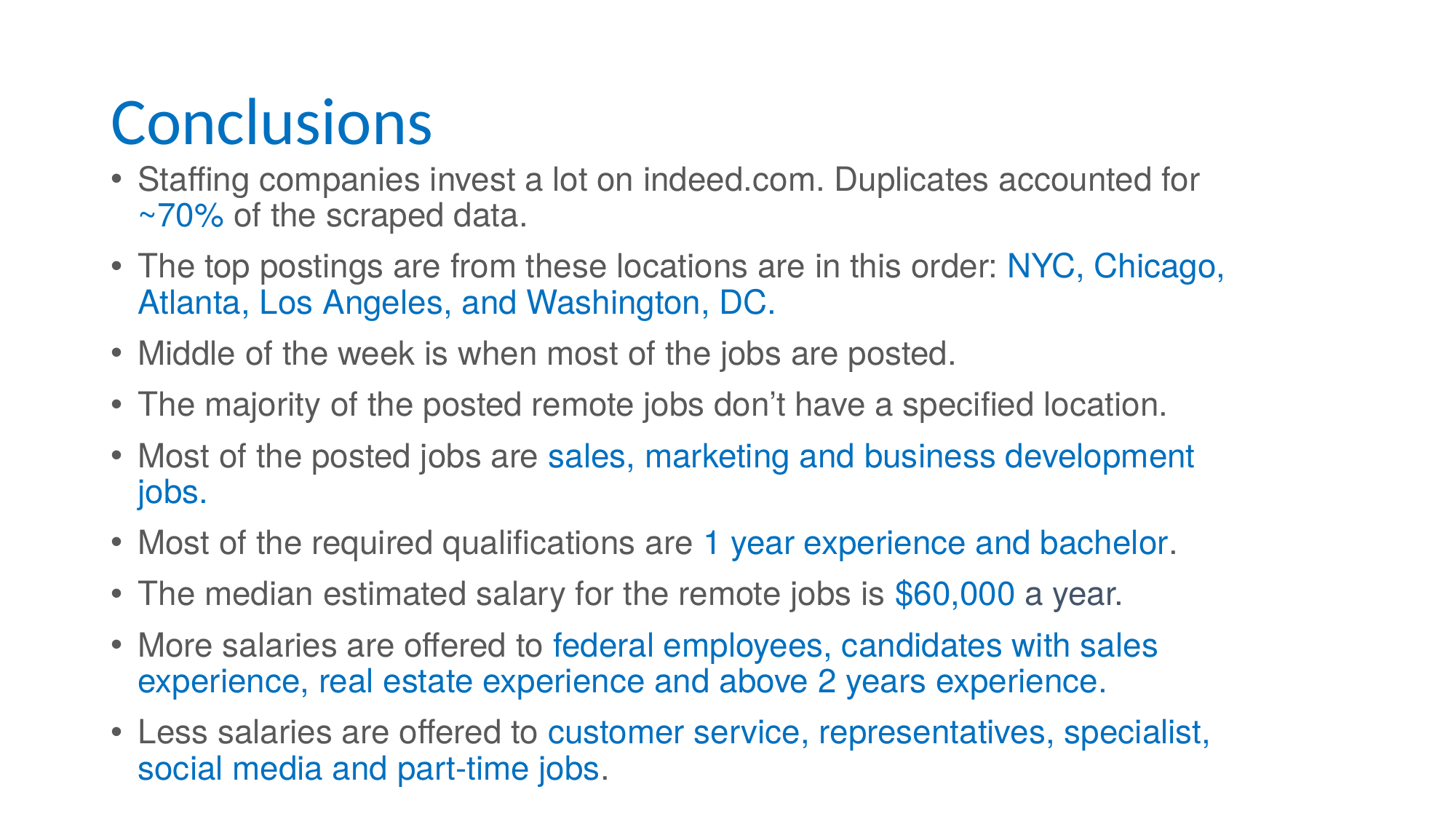

# Conclusions
Staffing companies invest a lot on indeed.com. Duplicates accounted for ~70% of the scraped data.
The top postings are from these locations are in this order: NYC, Chicago, Atlanta, Los Angeles, and Washington, DC.
Middle of the week is when most of the jobs are posted.
The majority of the posted remote jobs don’t have a specified location.
Most of the posted jobs are sales, marketing and business development jobs.
Most of the required qualifications are 1 year experience and bachelor.
The median estimated salary for the remote jobs is $60,000 a year.
More salaries are offered to federal employees, candidates with sales experience, real estate experience and above 2 years experience.
Less salaries are offered to customer service, representatives, specialist, social media and part-time jobs.